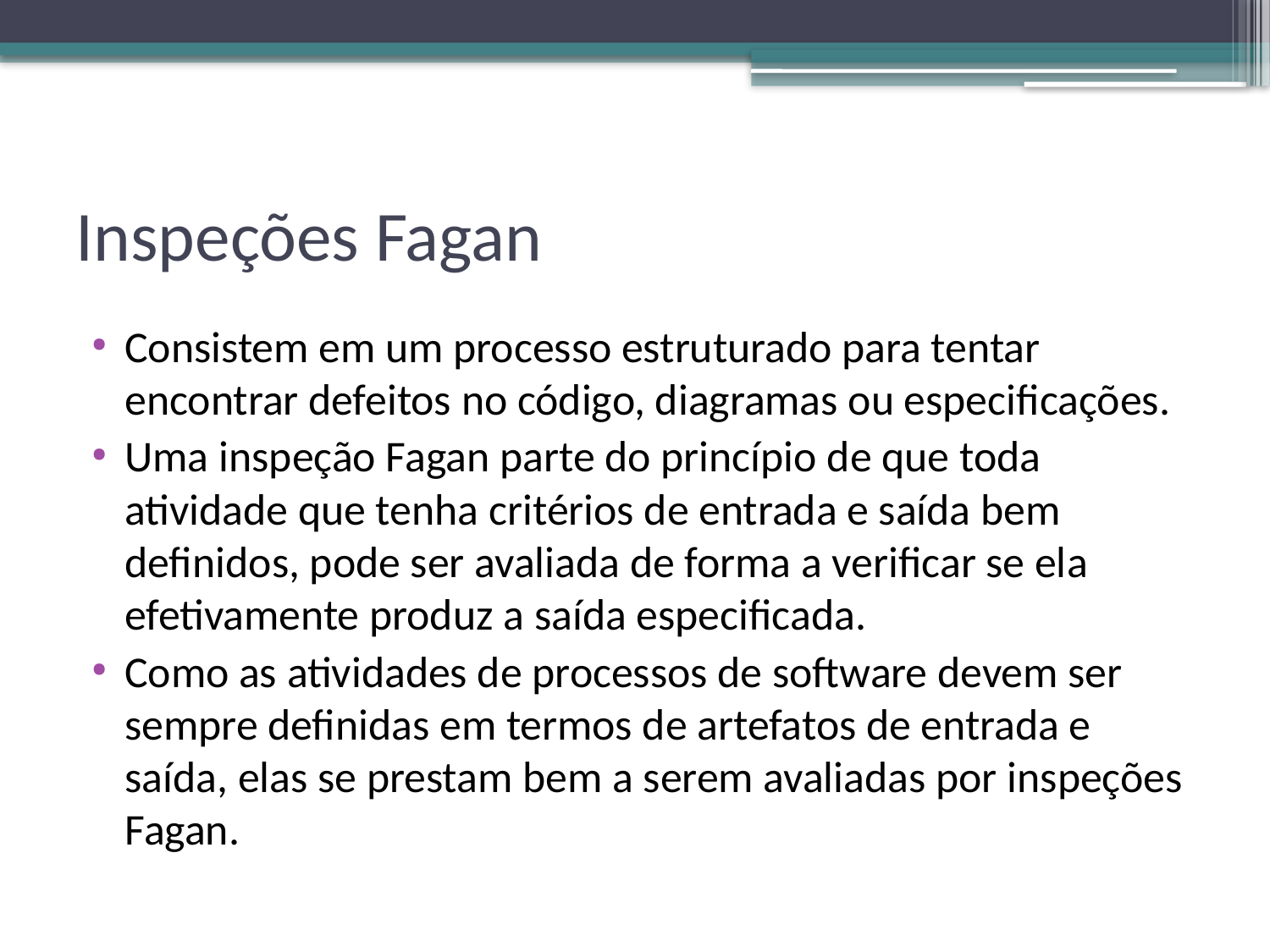

# Inspeções Fagan
Consistem em um processo estruturado para tentar encontrar defeitos no código, diagramas ou especificações.
Uma inspeção Fagan parte do princípio de que toda atividade que tenha critérios de entrada e saída bem definidos, pode ser avaliada de forma a verificar se ela efetivamente produz a saída especificada.
Como as atividades de processos de software devem ser sempre definidas em termos de artefatos de entrada e saída, elas se prestam bem a serem avaliadas por inspeções Fagan.